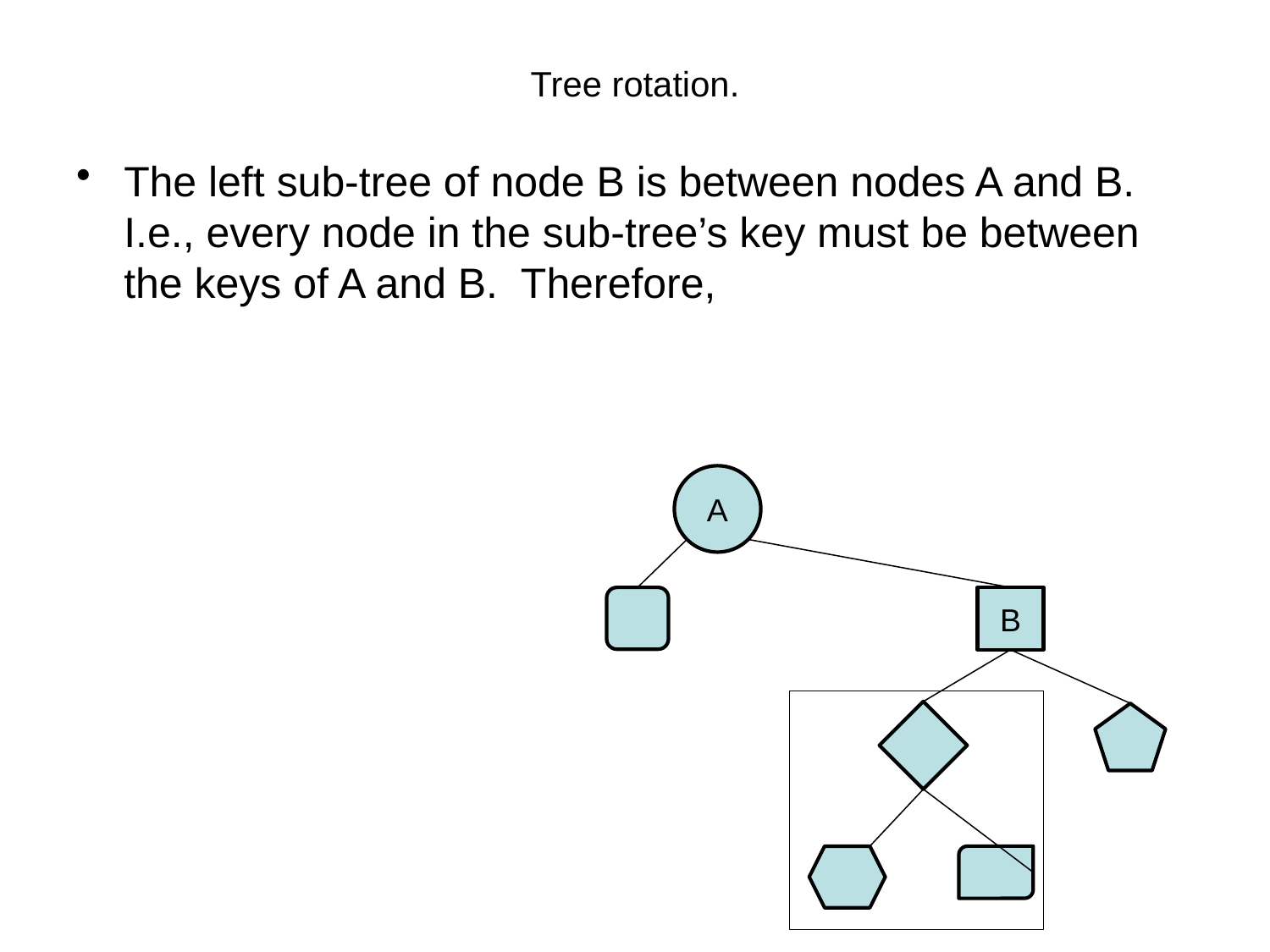

# Tree rotation.
The left sub-tree of node B is between nodes A and B.  I.e., every node in the sub-tree’s key must be between the keys of A and B.  Therefore,
A

B